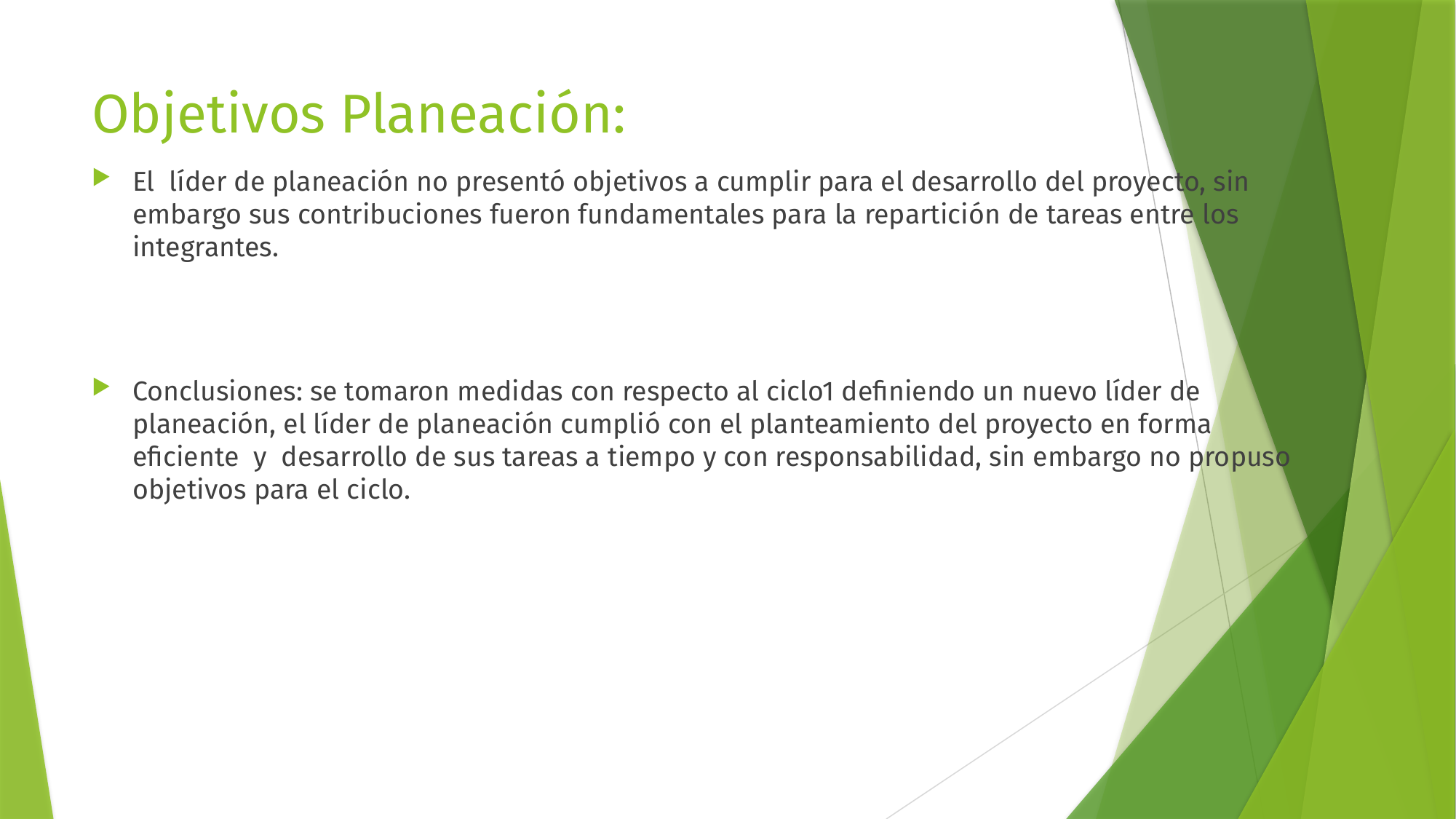

# Objetivos Planeación:
El  líder de planeación no presentó objetivos a cumplir para el desarrollo del proyecto, sin embargo sus contribuciones fueron fundamentales para la repartición de tareas entre los integrantes.

Conclusiones: se tomaron medidas con respecto al ciclo1 definiendo un nuevo líder de planeación, el líder de planeación cumplió con el planteamiento del proyecto en forma eficiente  y  desarrollo de sus tareas a tiempo y con responsabilidad, sin embargo no propuso objetivos para el ciclo.